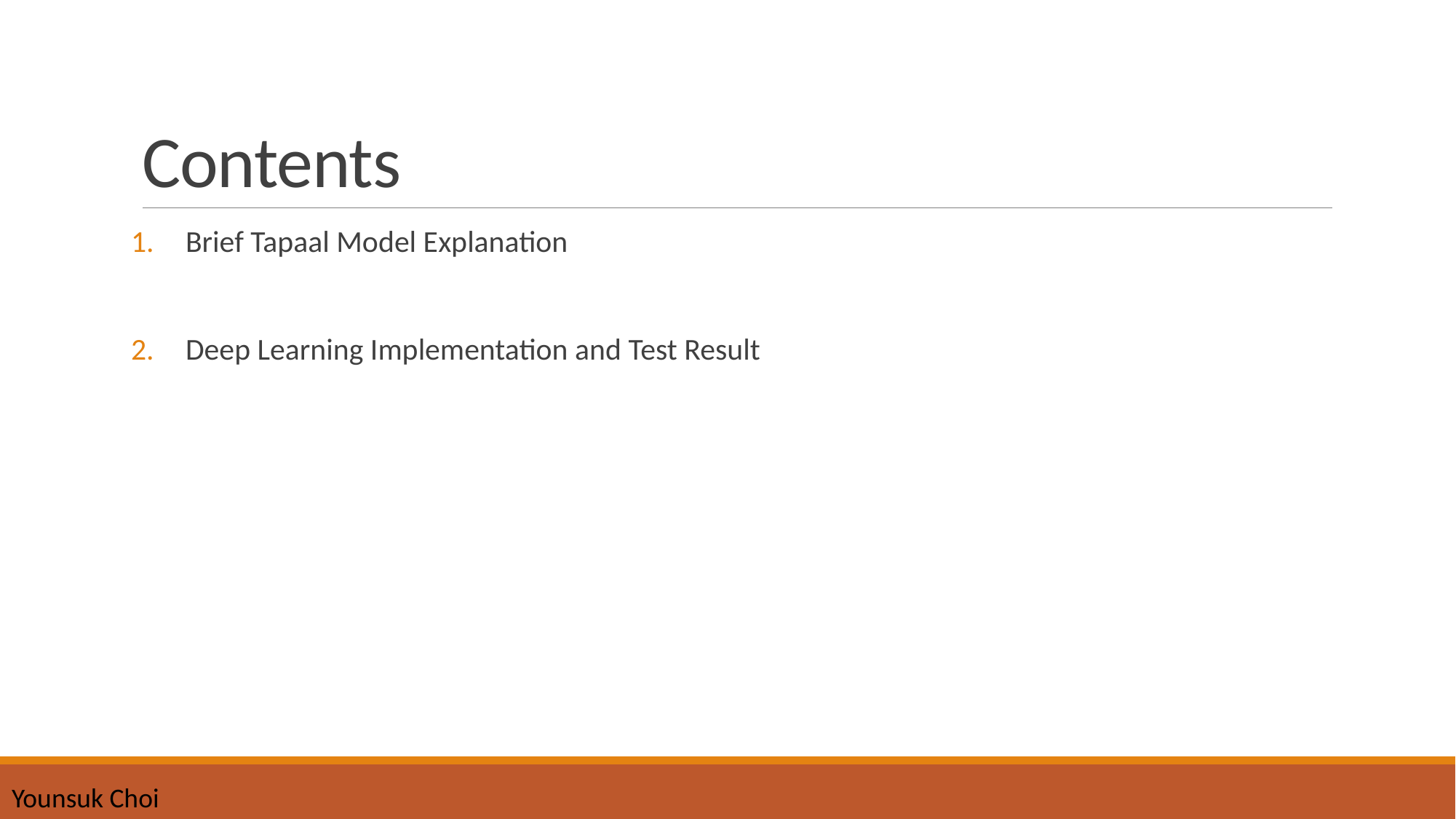

# Contents
Brief Tapaal Model Explanation

Deep Learning Implementation and Test Result
Younsuk Choi